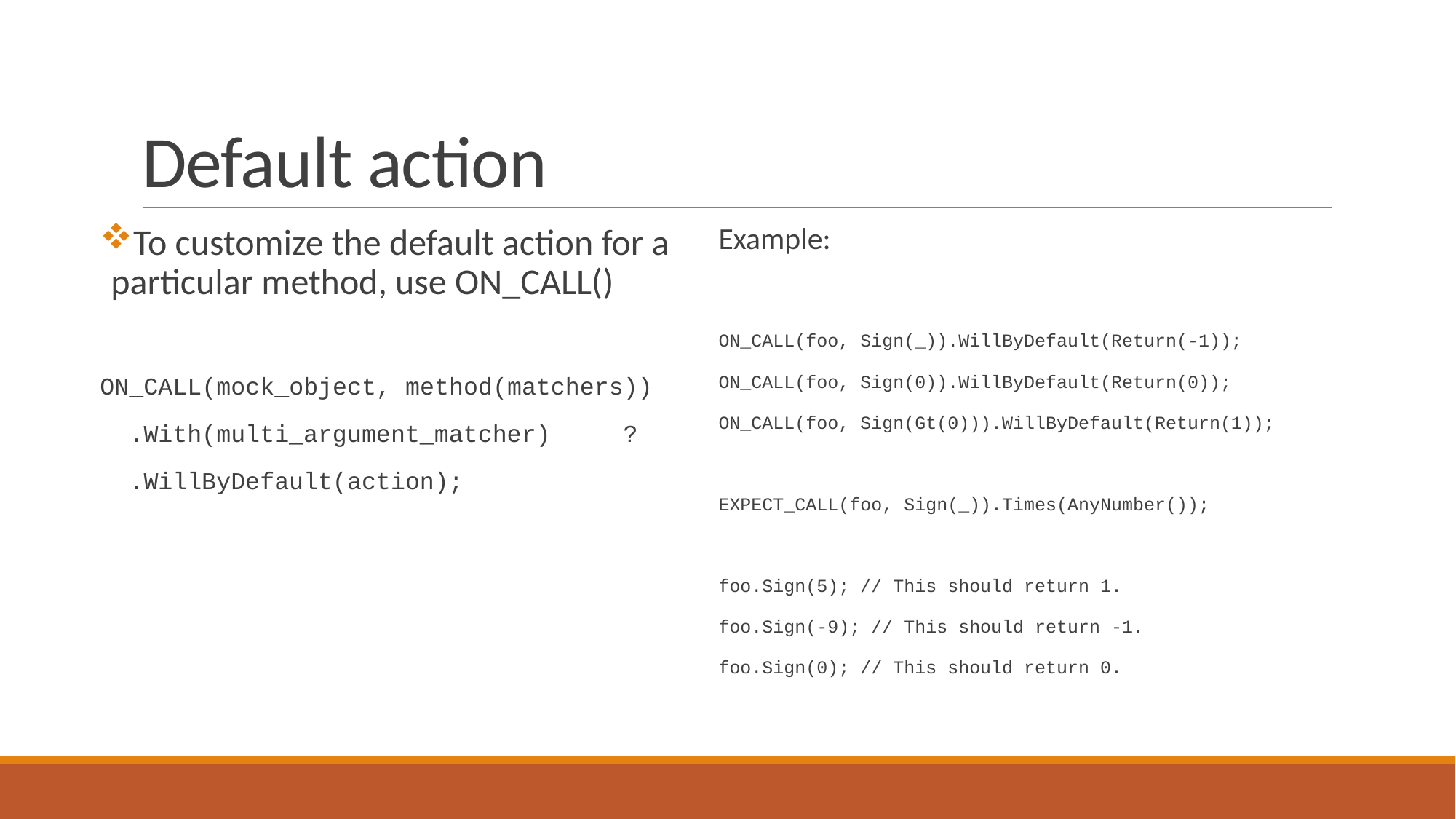

# Default action
To customize the default action for a particular method, use ON_CALL()

ON_CALL(mock_object, method(matchers))
  .With(multi_argument_matcher)     ?
  .WillByDefault(action);

Example:

ON_CALL(foo, Sign(_)).WillByDefault(Return(-1));
ON_CALL(foo, Sign(0)).WillByDefault(Return(0));
ON_CALL(foo, Sign(Gt(0))).WillByDefault(Return(1));

EXPECT_CALL(foo, Sign(_)).Times(AnyNumber());

foo.Sign(5); // This should return 1.
foo.Sign(-9); // This should return -1.
foo.Sign(0); // This should return 0.